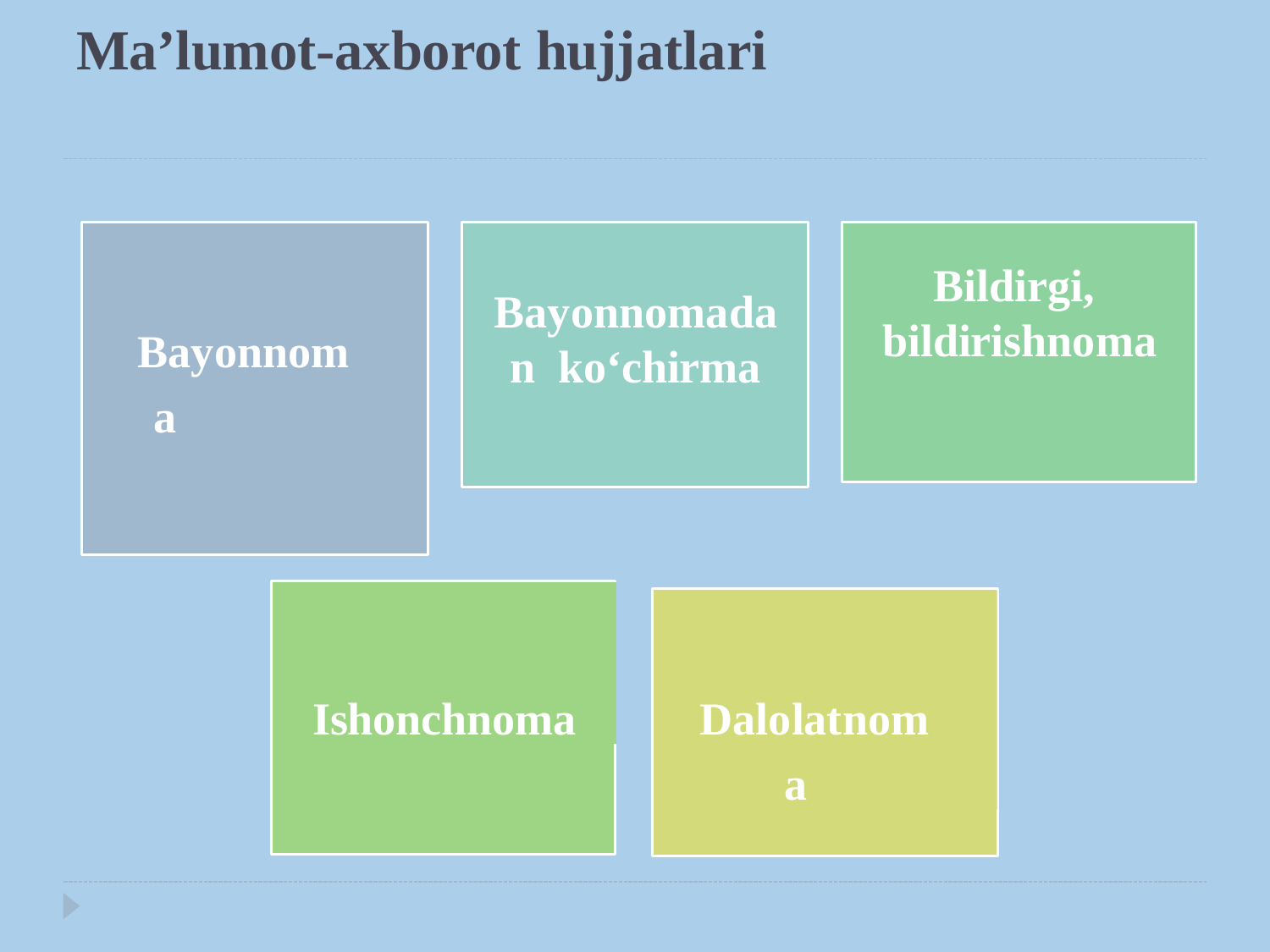

# Ma’lumot-axborot hujjatlari

Bayonnoma

Bayonnomadan  ko‘chirma

Bildirgi,  bildirishnoma

Ishonchnoma

Dalolatnoma